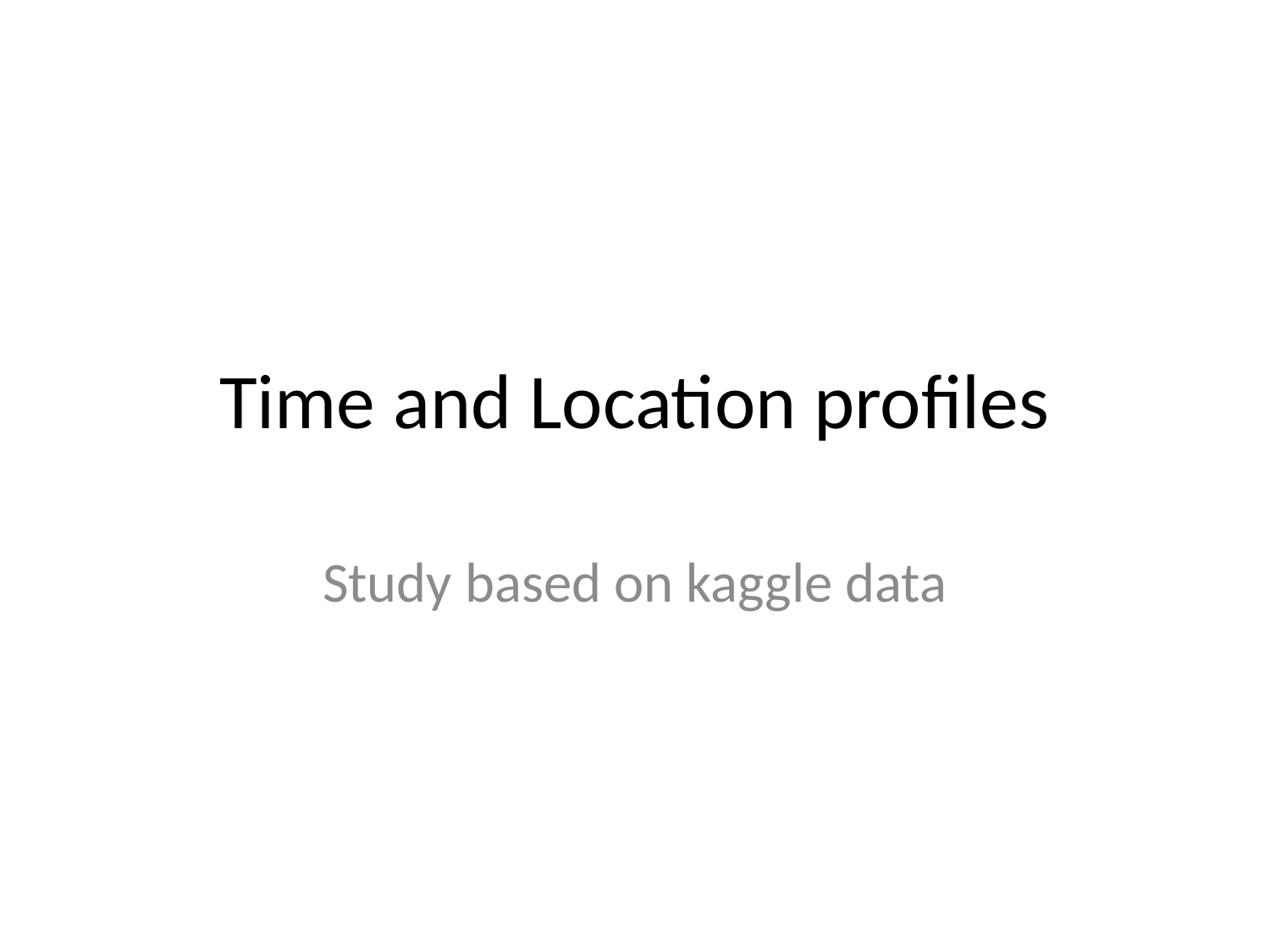

# Time and Location profiles
Study based on kaggle data